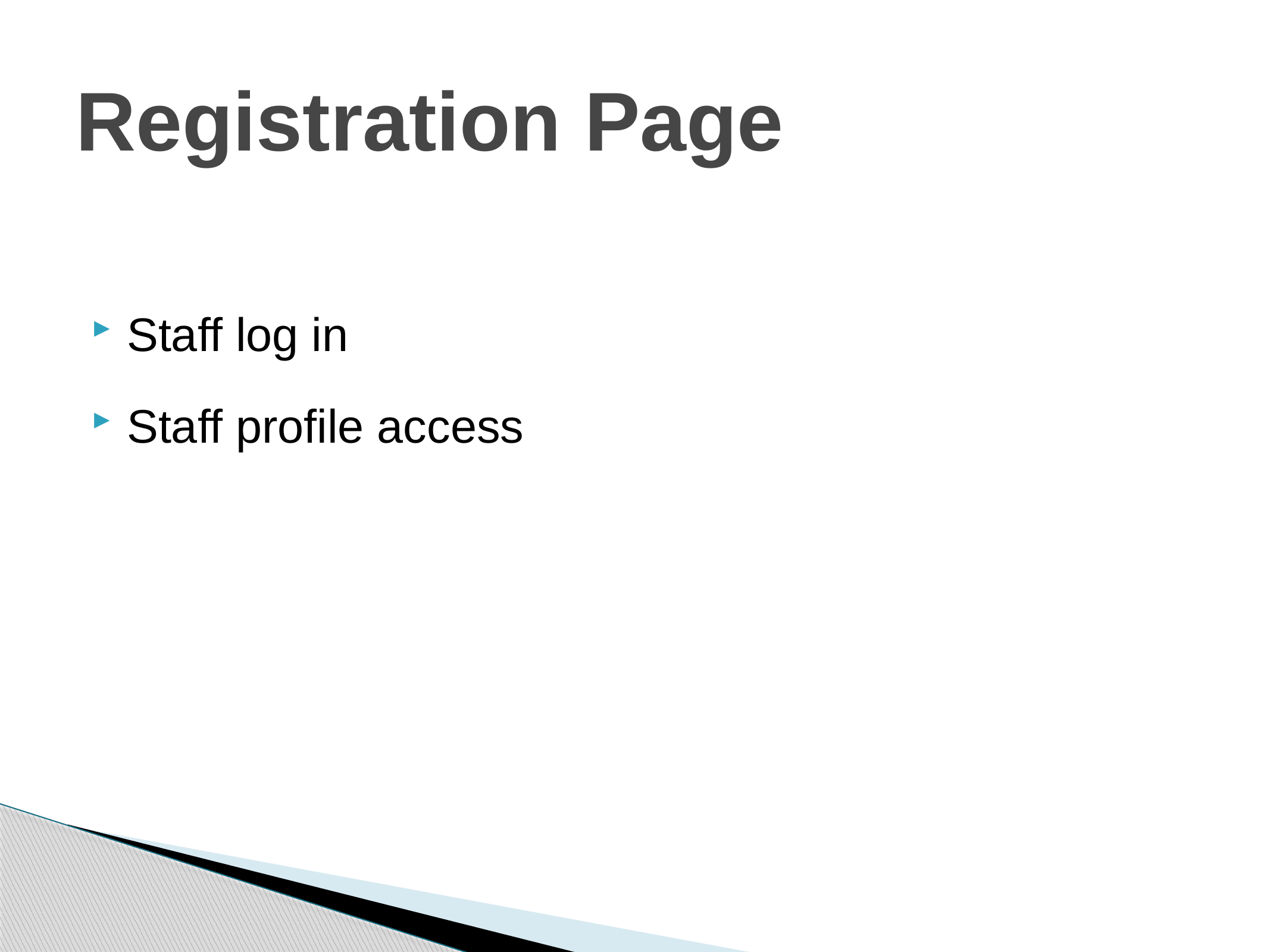

# Registration Page

Staff log in
Staff profile access